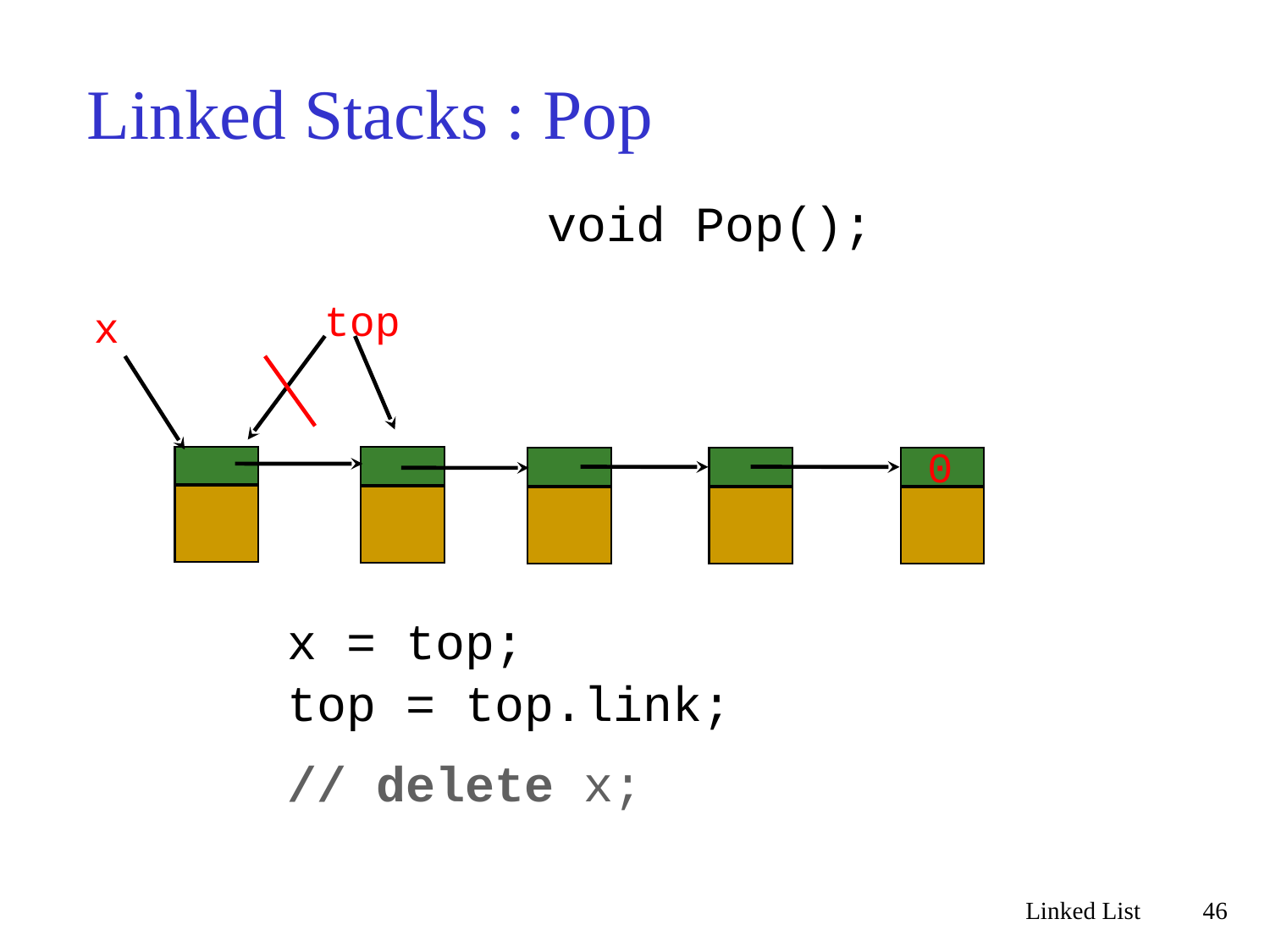

# Linked Stacks : Pop
void Pop();
top
x

0

x = top;
top = top.link;
// delete x;
Linked List
46